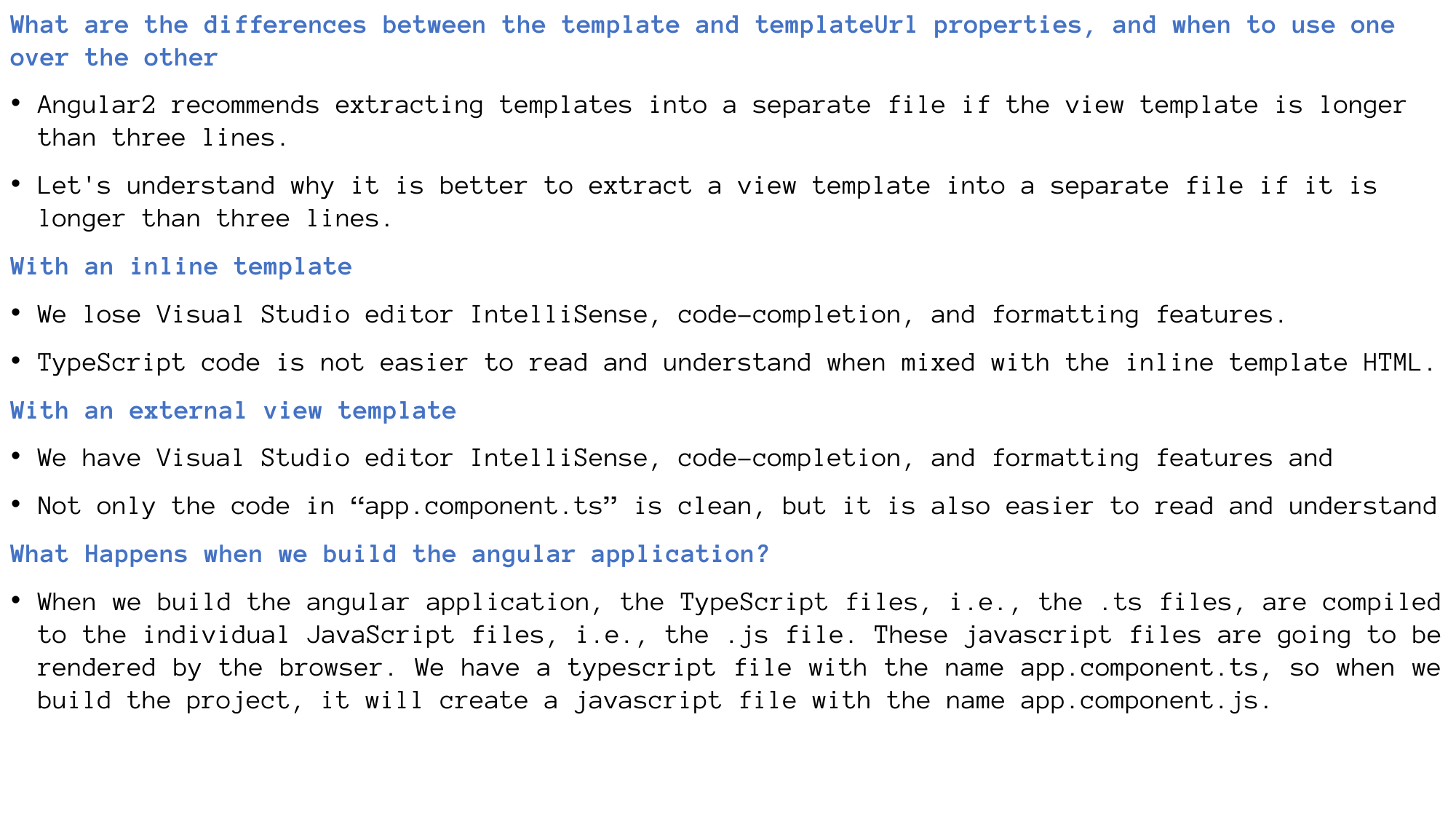

What are the differences between the template and templateUrl properties, and when to use one over the other
Angular2 recommends extracting templates into a separate file if the view template is longer than three lines.
Let's understand why it is better to extract a view template into a separate file if it is longer than three lines.
With an inline template
We lose Visual Studio editor IntelliSense, code-completion, and formatting features.
TypeScript code is not easier to read and understand when mixed with the inline template HTML.
With an external view template
We have Visual Studio editor IntelliSense, code-completion, and formatting features and
Not only the code in “app.component.ts” is clean, but it is also easier to read and understand
What Happens when we build the angular application?
When we build the angular application, the TypeScript files, i.e., the .ts files, are compiled to the individual JavaScript files, i.e., the .js file. These javascript files are going to be rendered by the browser. We have a typescript file with the name app.component.ts, so when we build the project, it will create a javascript file with the name app.component.js.